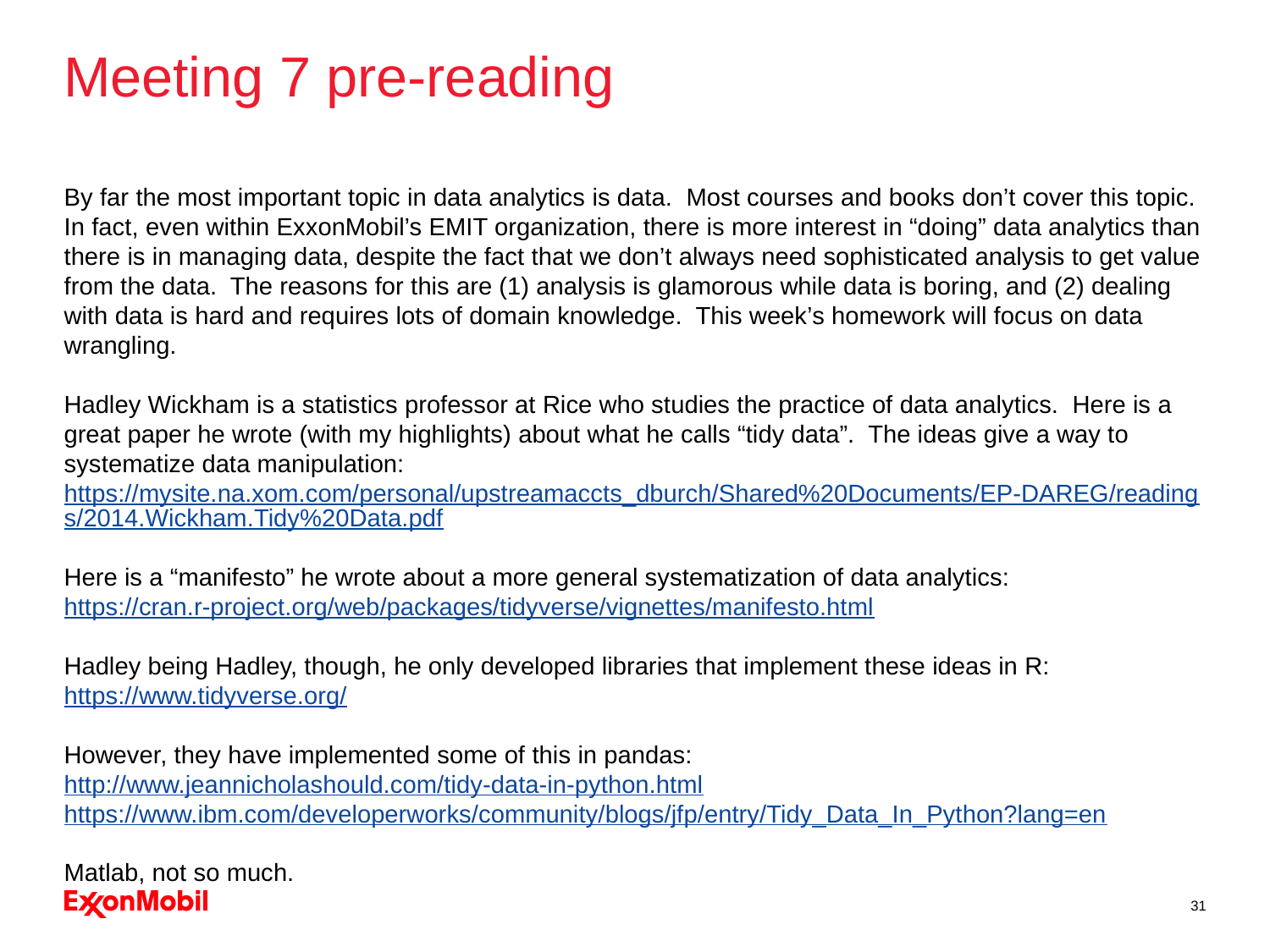

# Meeting 7 pre-reading
By far the most important topic in data analytics is data.  Most courses and books don’t cover this topic.  In fact, even within ExxonMobil’s EMIT organization, there is more interest in “doing” data analytics than there is in managing data, despite the fact that we don’t always need sophisticated analysis to get value from the data.  The reasons for this are (1) analysis is glamorous while data is boring, and (2) dealing with data is hard and requires lots of domain knowledge.  This week’s homework will focus on data wrangling.

Hadley Wickham is a statistics professor at Rice who studies the practice of data analytics.  Here is a great paper he wrote (with my highlights) about what he calls “tidy data”.  The ideas give a way to systematize data manipulation:
https://mysite.na.xom.com/personal/upstreamaccts_dburch/Shared%20Documents/EP-DAREG/readings/2014.Wickham.Tidy%20Data.pdf

Here is a “manifesto” he wrote about a more general systematization of data analytics:
https://cran.r-project.org/web/packages/tidyverse/vignettes/manifesto.html

Hadley being Hadley, though, he only developed libraries that implement these ideas in R:
https://www.tidyverse.org/

However, they have implemented some of this in pandas:
http://www.jeannicholashould.com/tidy-data-in-python.html
https://www.ibm.com/developerworks/community/blogs/jfp/entry/Tidy_Data_In_Python?lang=en

Matlab, not so much.
31